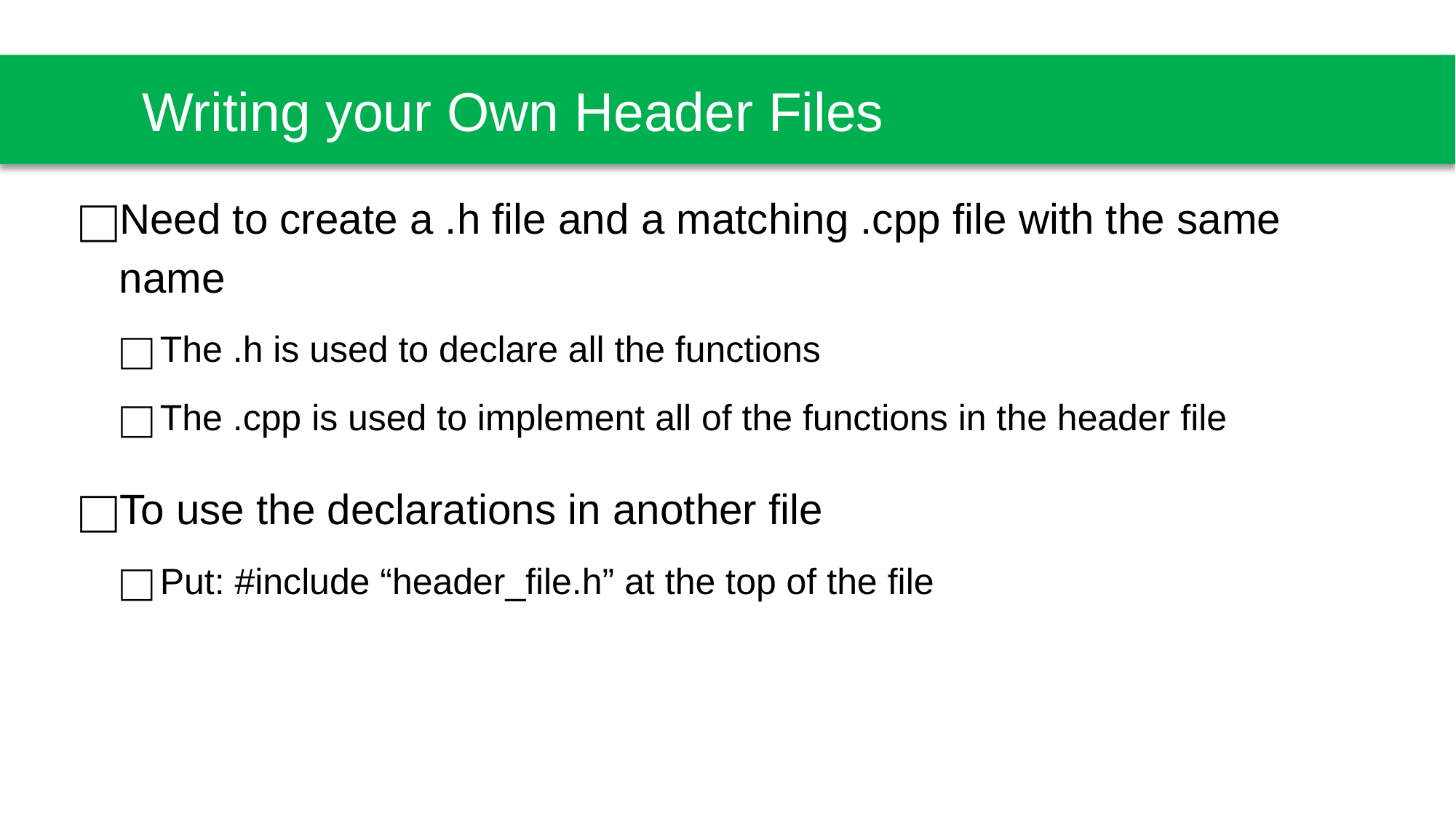

# Writing your Own Header Files
Need to create a .h file and a matching .cpp file with the same name
The .h is used to declare all the functions
The .cpp is used to implement all of the functions in the header file
To use the declarations in another file
Put: #include “header_file.h” at the top of the file